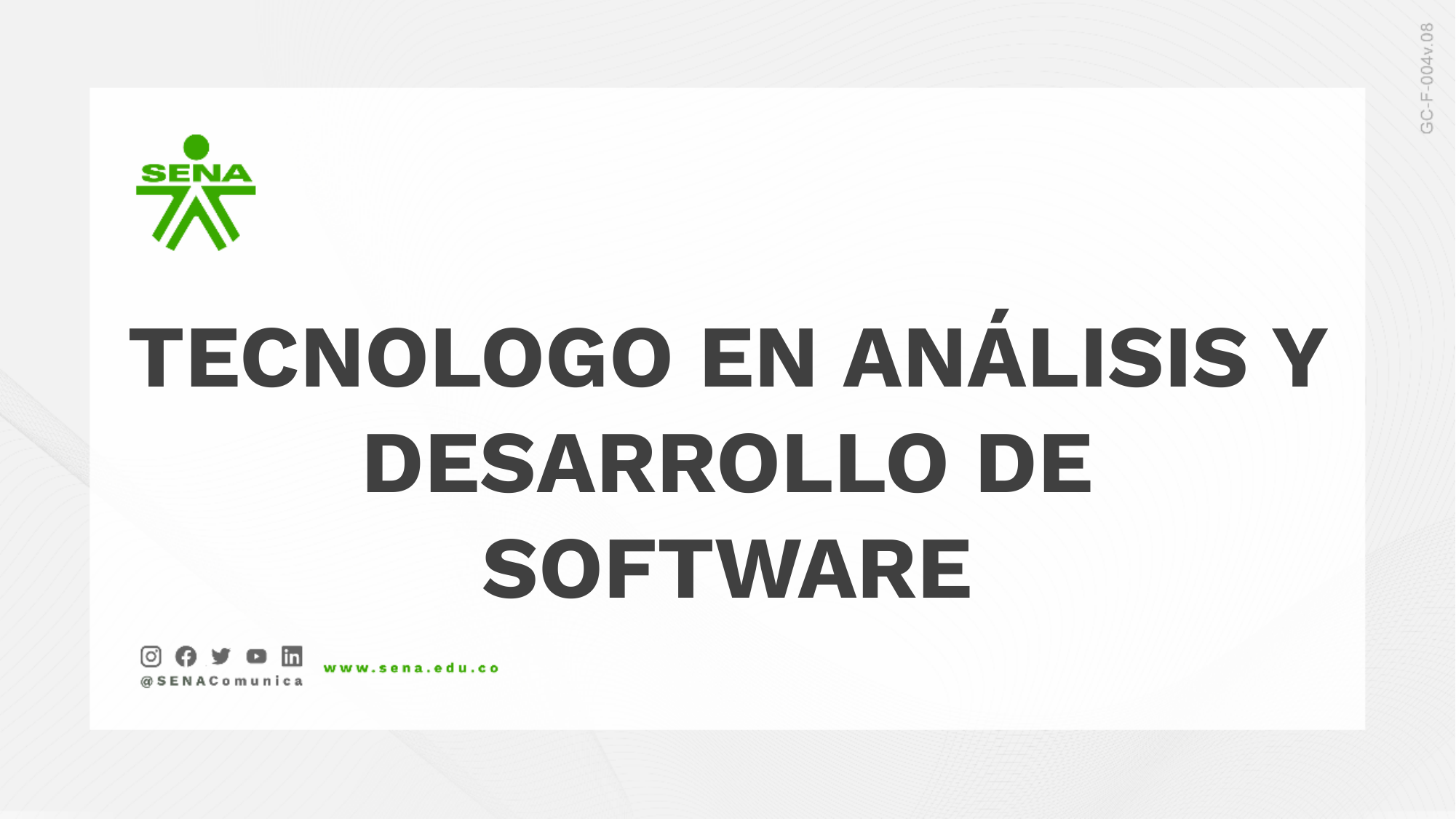

TECNOLOGO EN ANÁLISIS Y DESARROLLO DE SOFTWARE